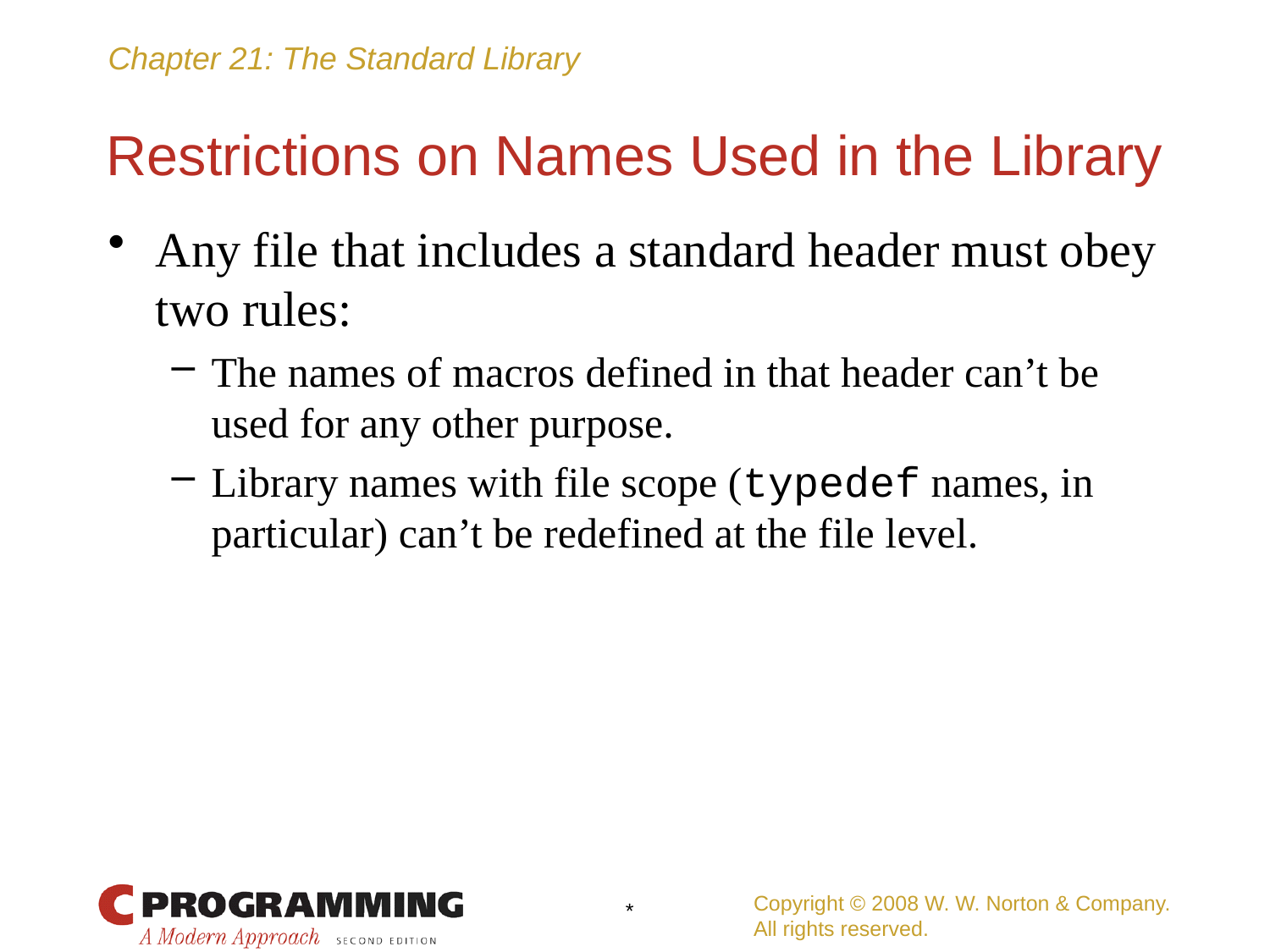

# Restrictions on Names Used in the Library
Any file that includes a standard header must obey two rules:
The names of macros defined in that header can’t be used for any other purpose.
Library names with file scope (typedef names, in particular) can’t be redefined at the file level.

Copyright © 2008 W. W. Norton & Company.
All rights reserved.
*